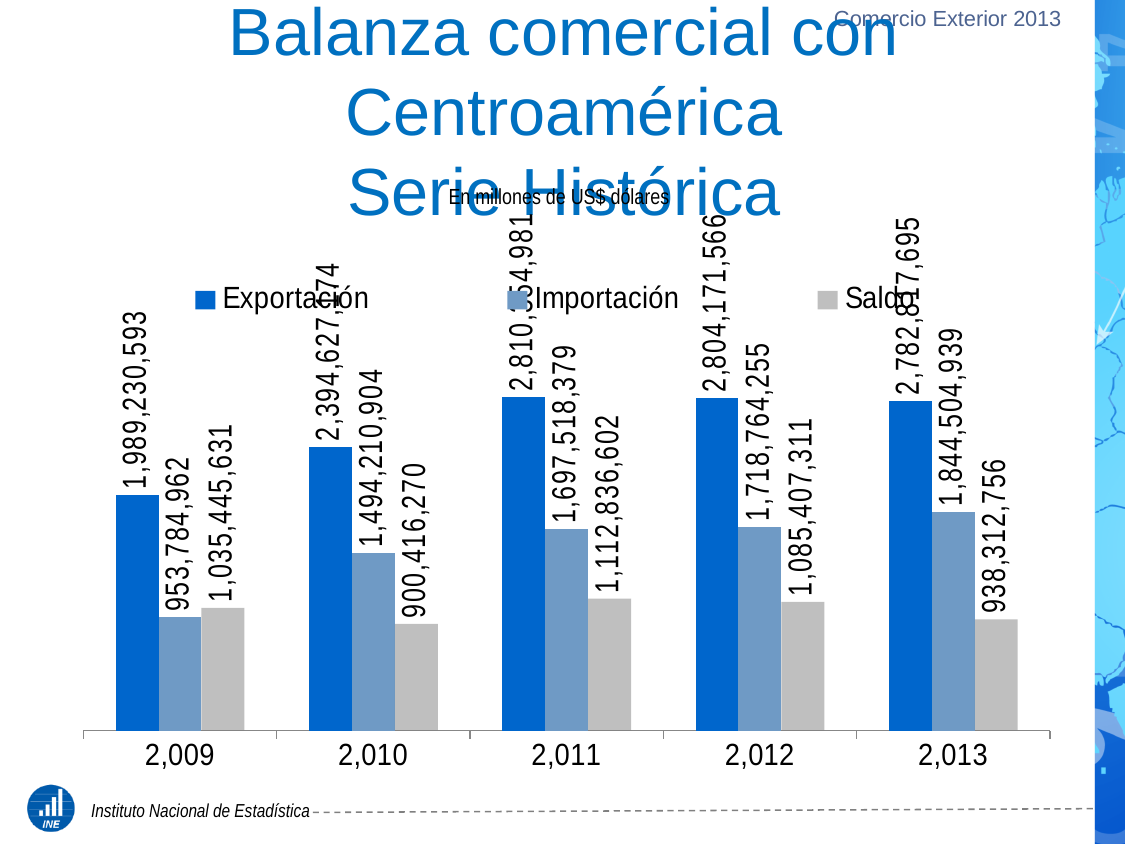

# Balanza comercial con Centroamérica Serie Histórica
En millones de US$ dólares

### Chart

| Category | Exportación  | Importación  | Saldo   |
|---|---|---|---|
| 2009 | 1989230593.0 | 953784962.0 | 1035445631.0 |
| 2010 | 2394627174.0 | 1494210904.0 | 900416270.0 |
| 2011 | 2810354981.0 | 1697518379.0 | 1112836602.0 |
| 2012 | 2804171566.0 | 1718764255.0 | 1085407311.0 |
| 2013 | 2782817695.0 | 1844504939.0 | 938312756.0 |